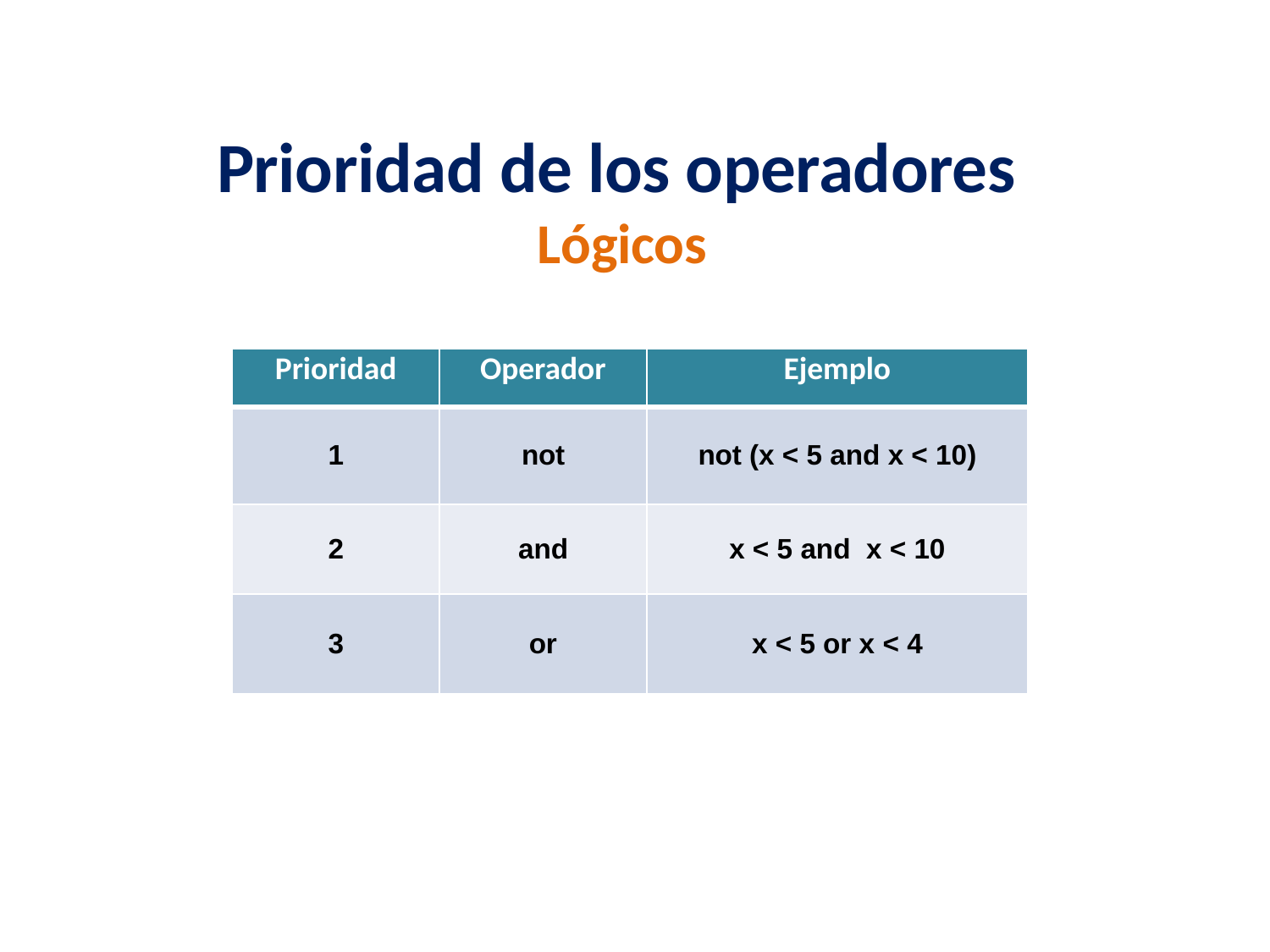

Prioridad de los operadores
Lógicos
Son utilizados para combinar declaraciones condicionales.

| Prioridad | Operador | Ejemplo |
| --- | --- | --- |
| 1 | not | not (x < 5 and x < 10) |
| 2 | and | x < 5 and x < 10 |
| 3 | or | x < 5 or x < 4 |